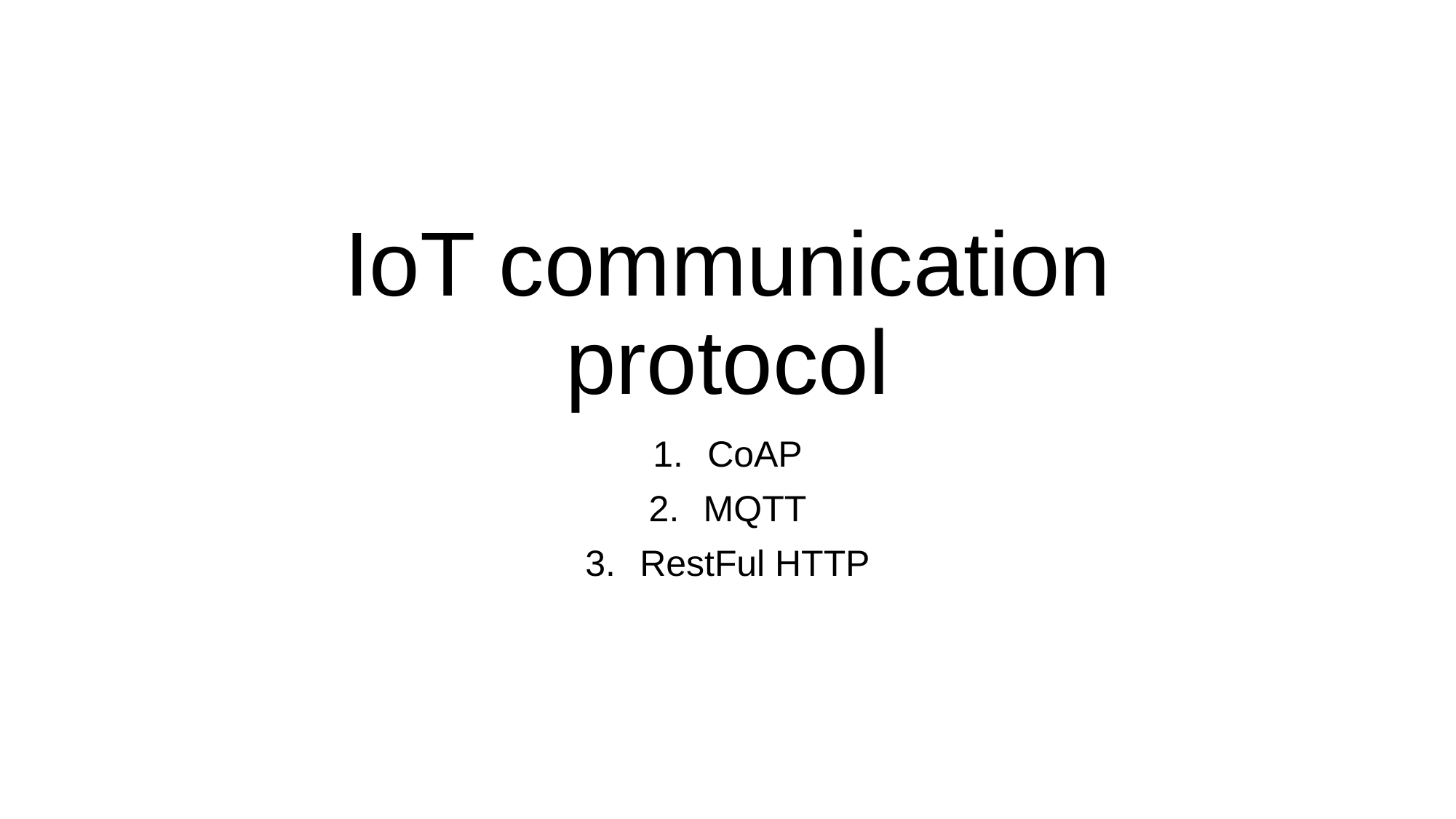

# IoT communication protocol
CoAP
MQTT
RestFul HTTP